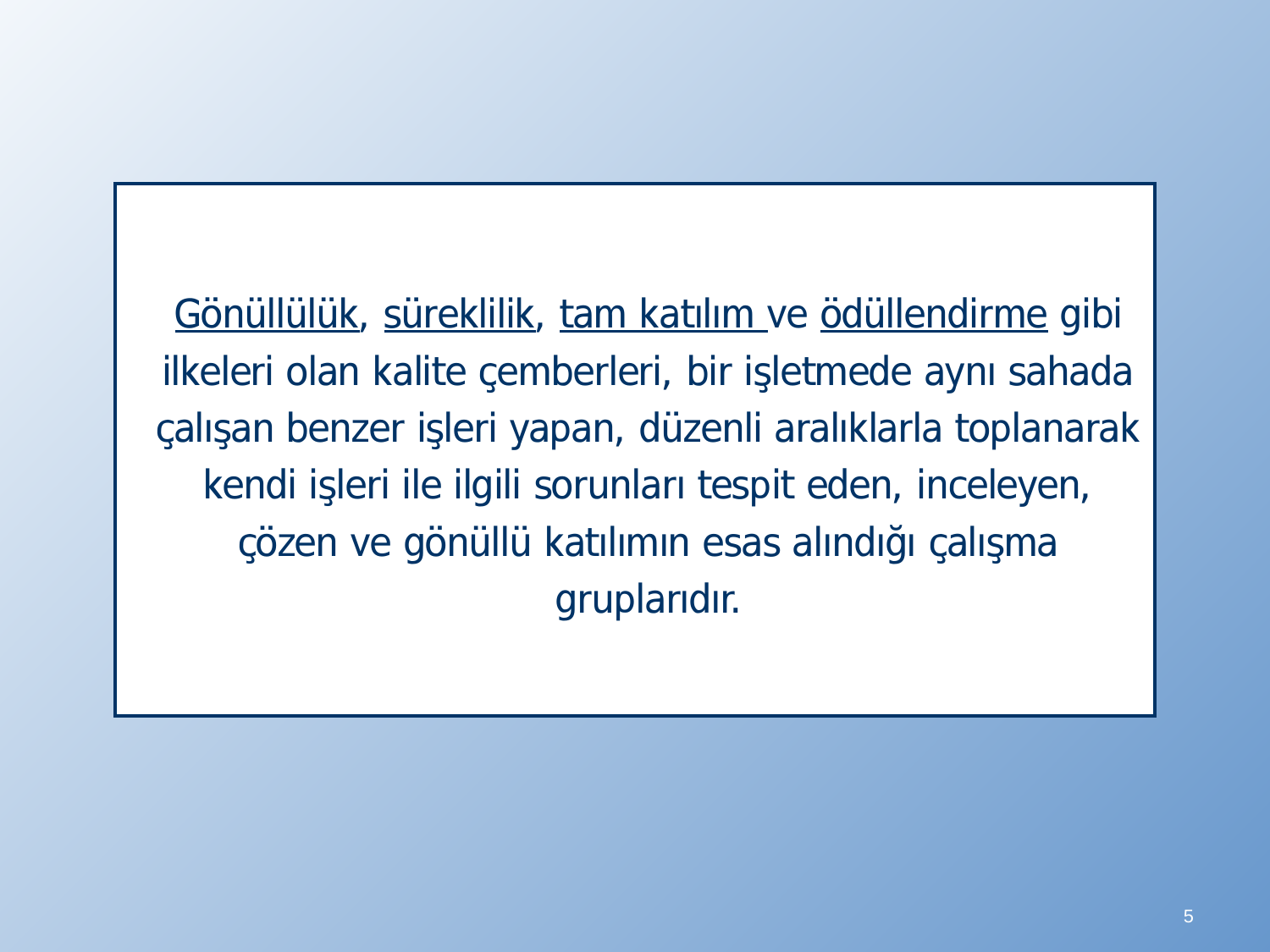

Gönüllülük, süreklilik, tam katılım ve ödüllendirme gibi ilkeleri olan kalite çemberleri, bir işletmede aynı sahada çalışan benzer işleri yapan, düzenli aralıklarla toplanarak kendi işleri ile ilgili sorunları tespit eden, inceleyen, çözen ve gönüllü katılımın esas alındığı çalışma gruplarıdır.
5